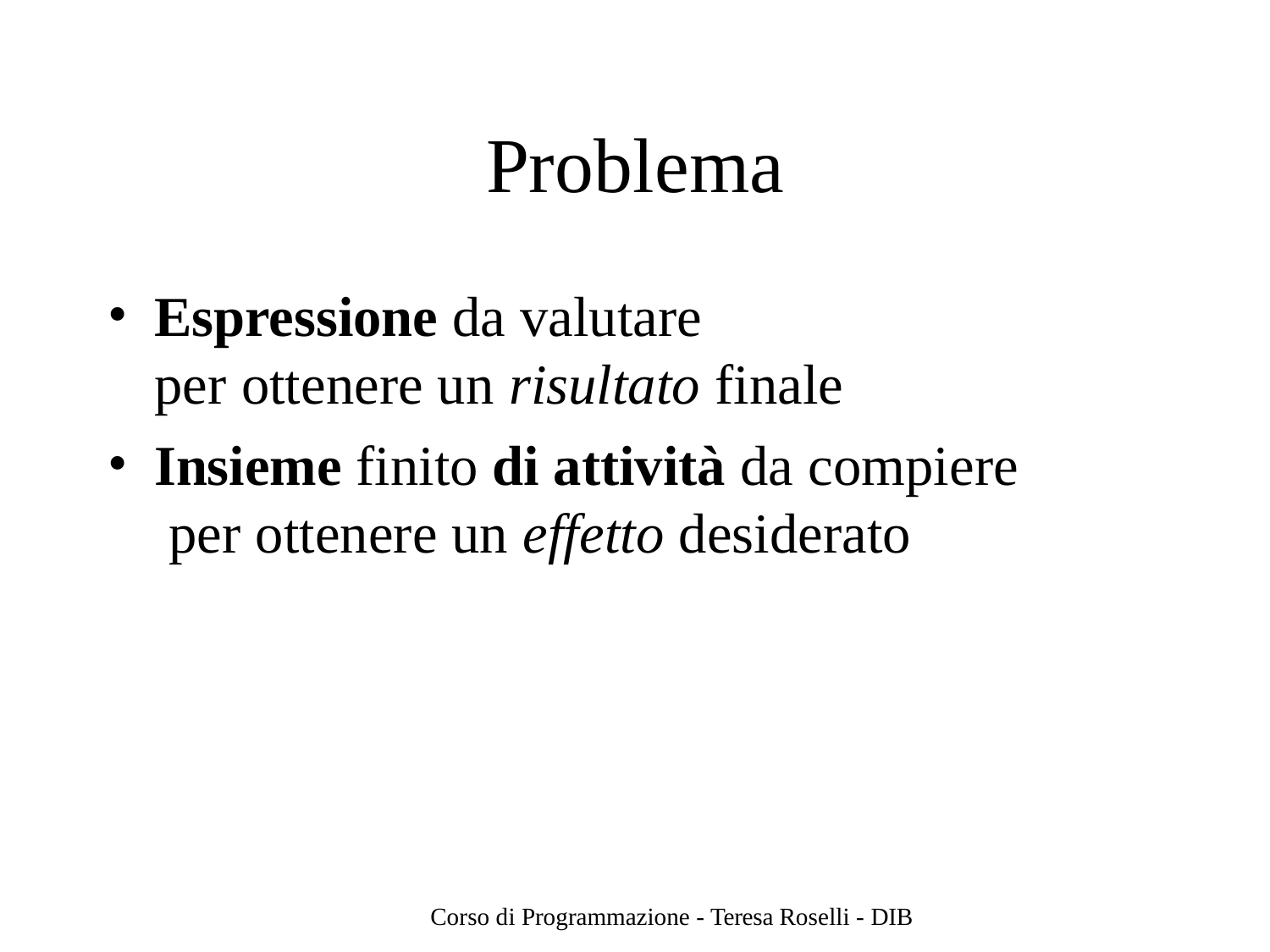

# Problema
Espressione da valutare
per ottenere un risultato finale
Insieme finito di attività da compiere  per ottenere un effetto desiderato
Corso di Programmazione - Teresa Roselli - DIB